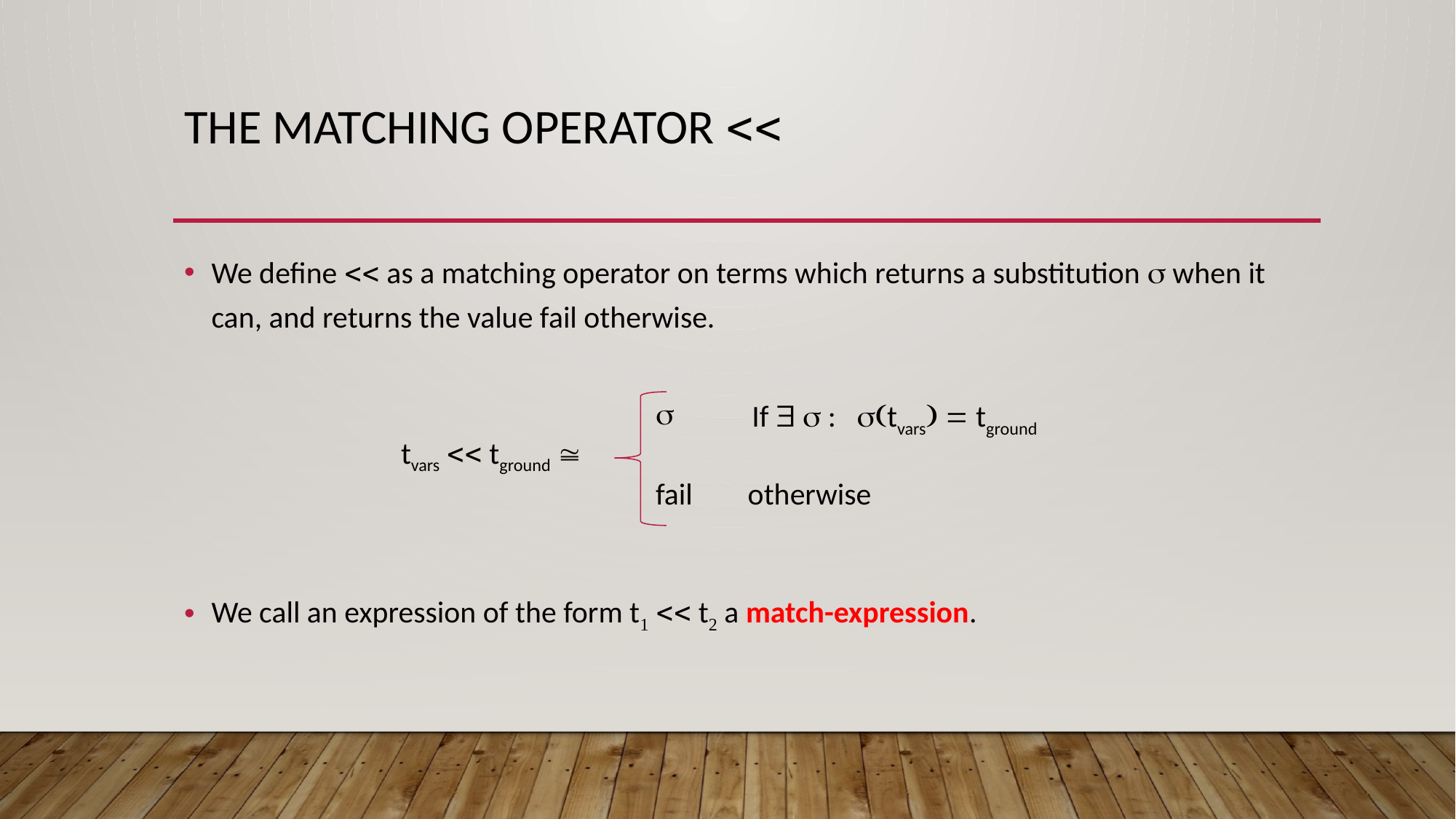

# The matching operator <<
We deﬁne << as a matching operator on terms which returns a substitution σ when it can, and returns the value fail otherwise.

We call an expression of the form t1 << t2 a match-expression.

        If ∃ σ :   σ(tvars) = tground

fail        otherwise

tvars << tground ≅